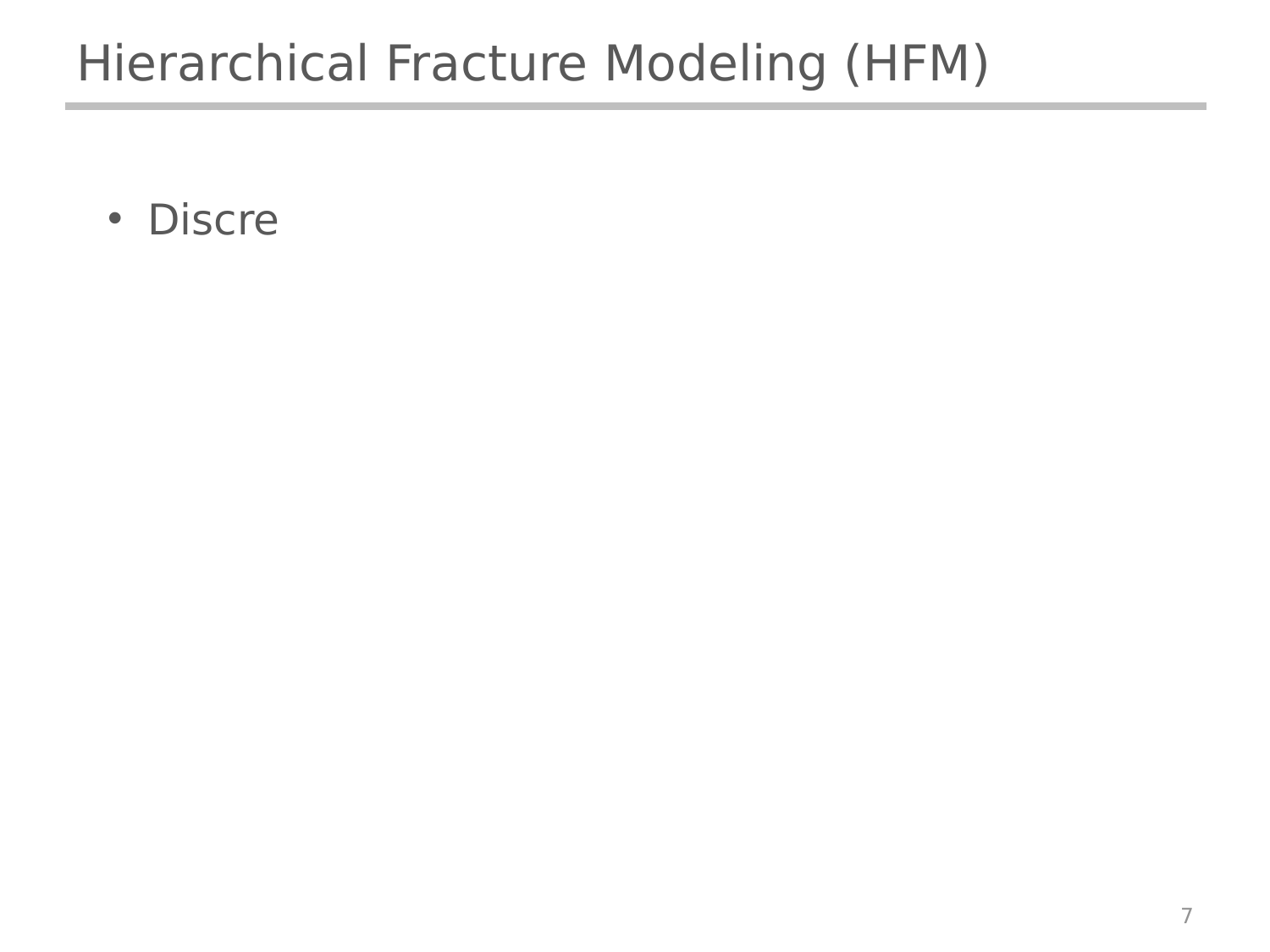

# Hierarchical Fracture Modeling (HFM)
Discre
7